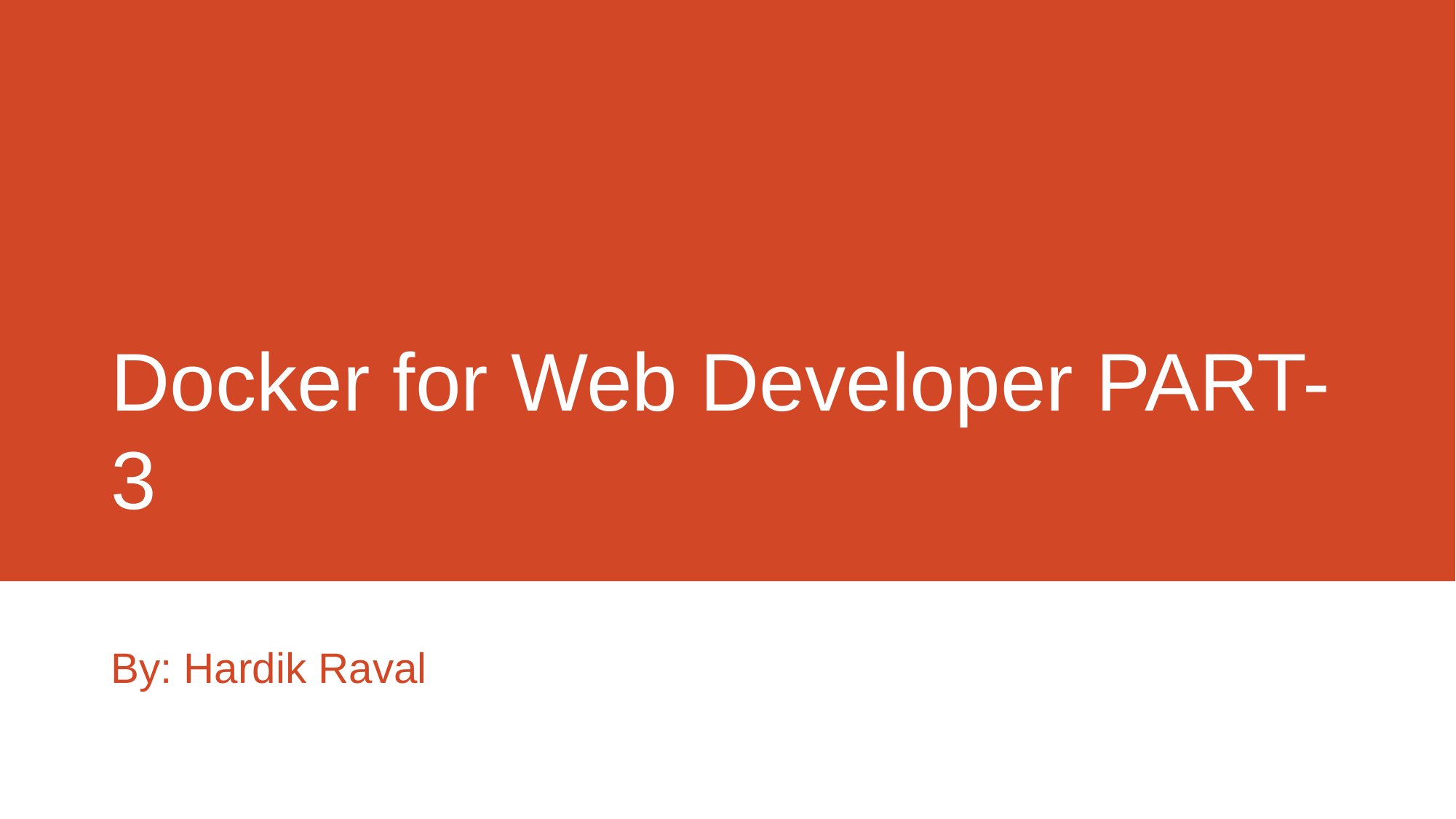

# Docker for Web Developer PART-3
By: Hardik Raval